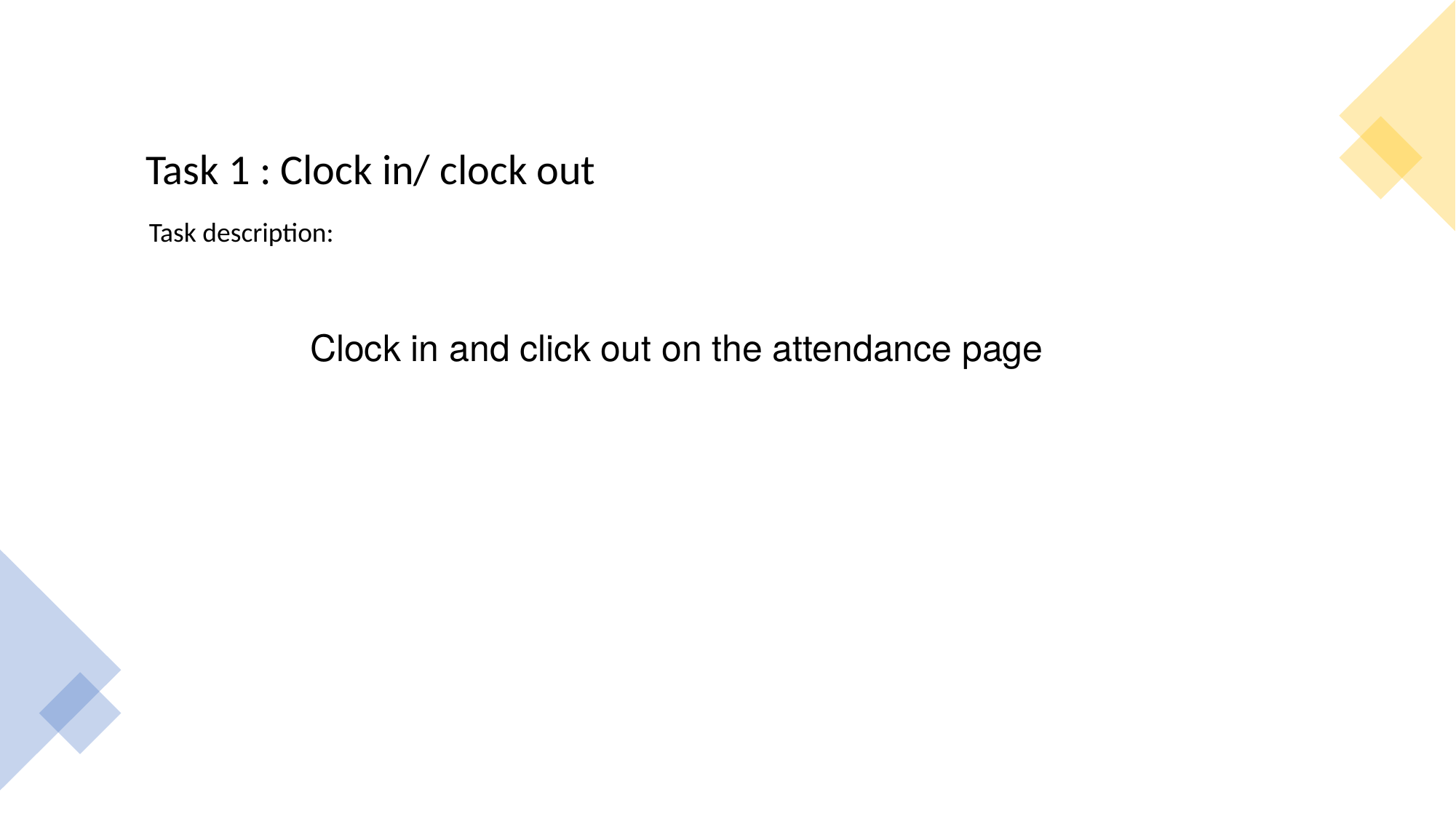

Task 1 : Clock in/ clock out

Task description:
Clock in and click out on the attendance page